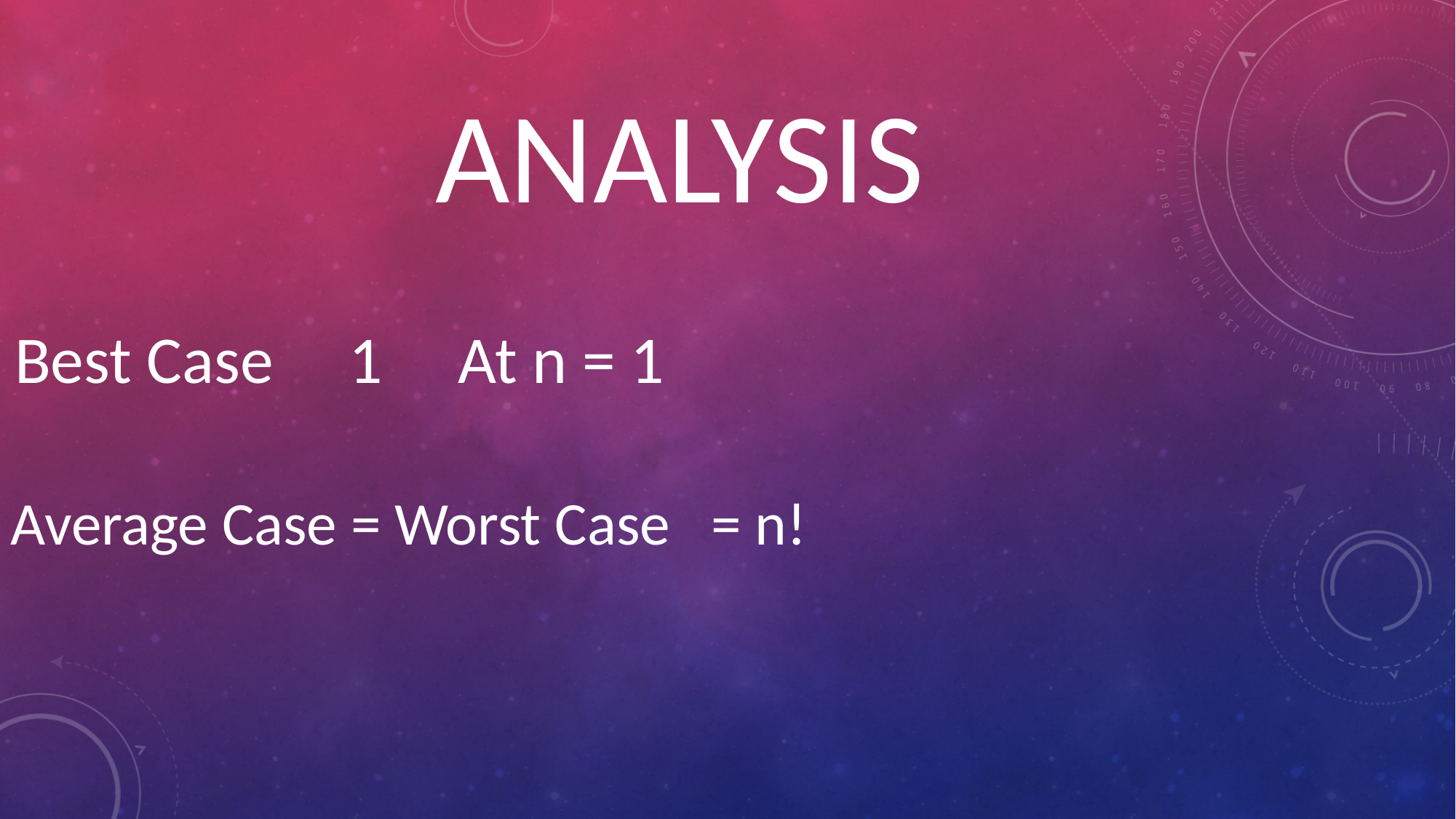

# Analysis
Best Case     1     At n = 1
Average Case = Worst Case   = n!